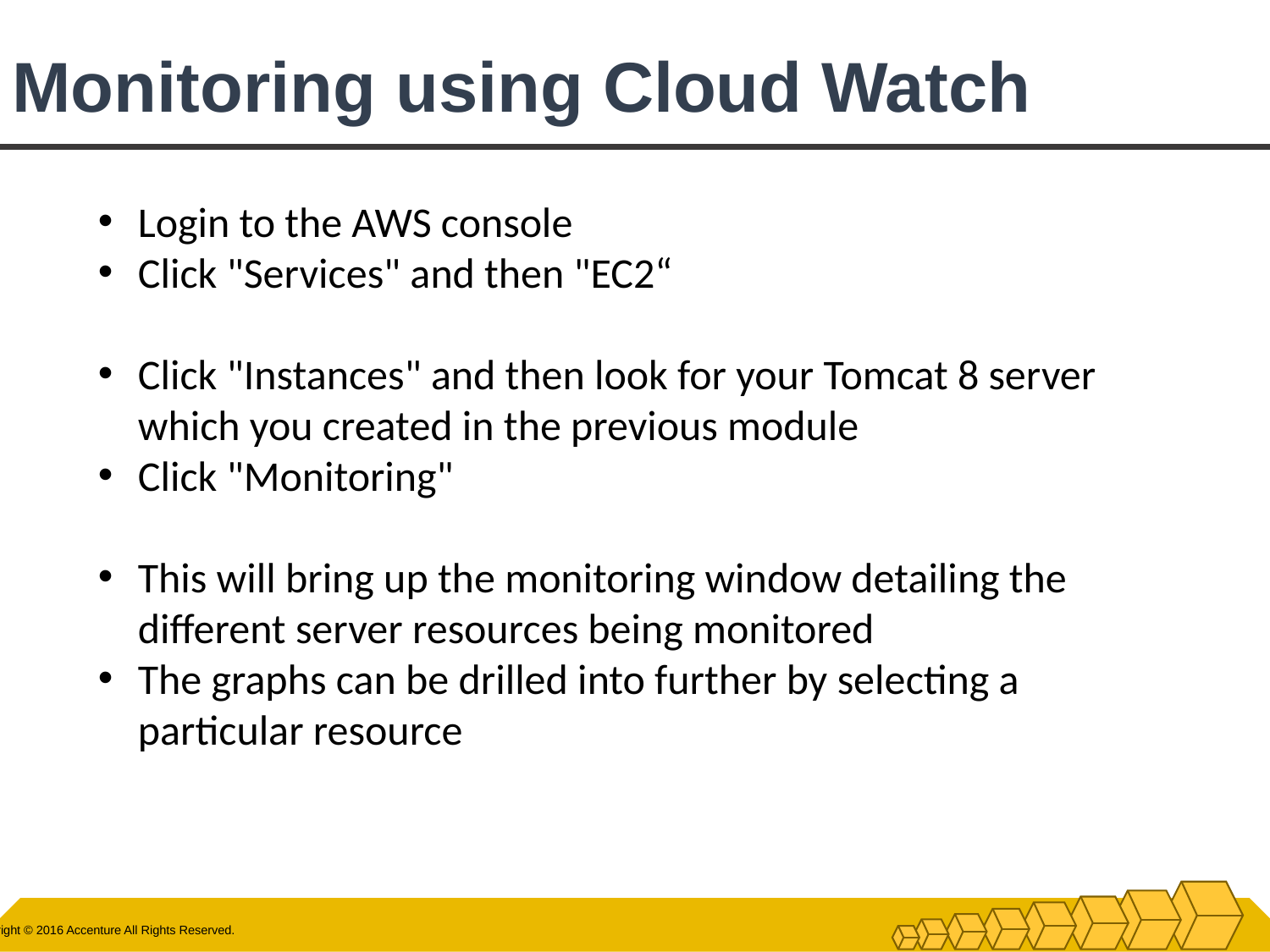

# Monitoring using Cloud Watch
Login to the AWS console
Click "Services" and then "EC2“

Click "Instances" and then look for your Tomcat 8 server which you created in the previous module
Click "Monitoring"

This will bring up the monitoring window detailing the different server resources being monitored
The graphs can be drilled into further by selecting a particular resource